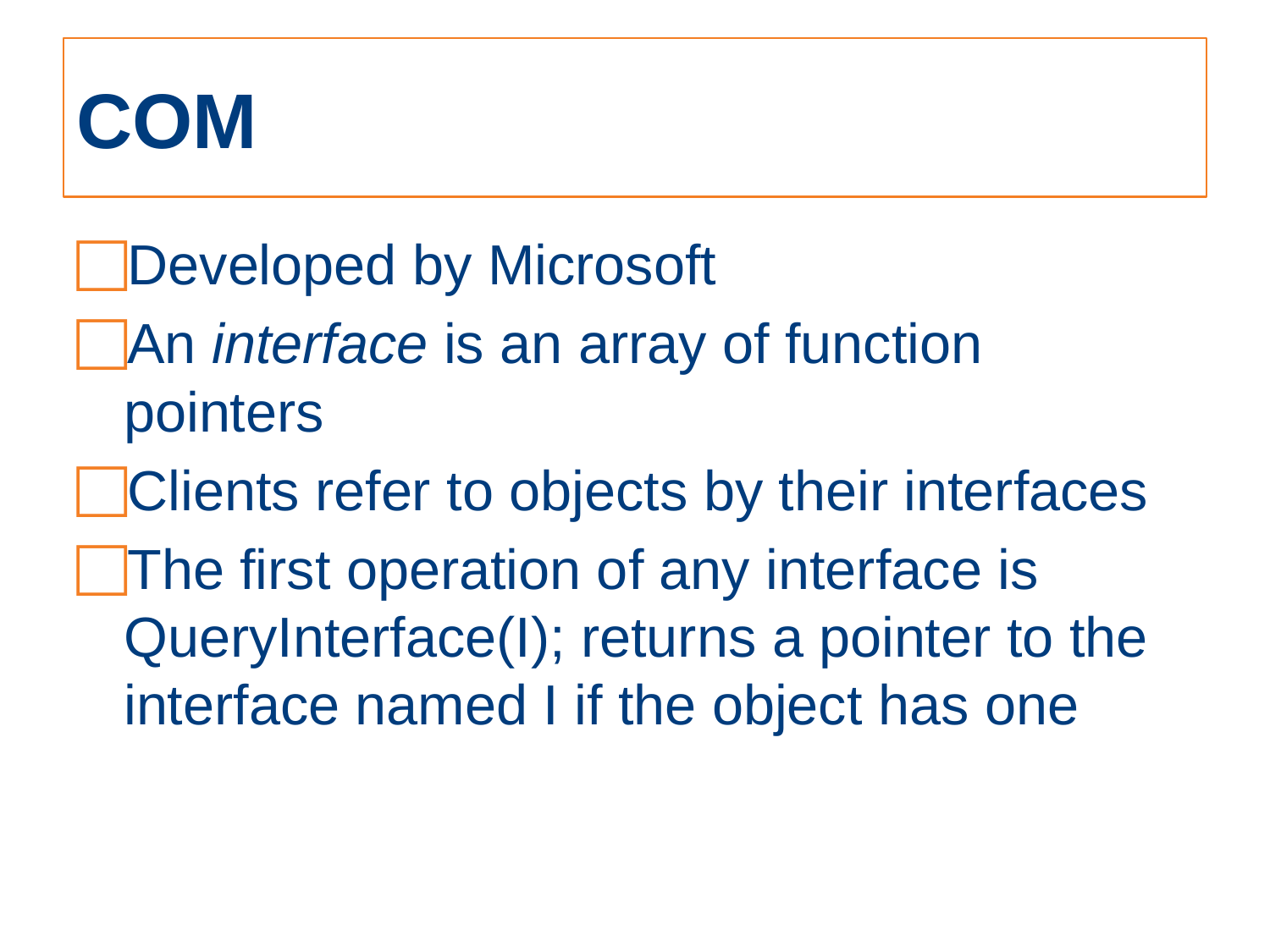

# COM
Developed by Microsoft
An interface is an array of function pointers
Clients refer to objects by their interfaces
The first operation of any interface is QueryInterface(I); returns a pointer to the interface named I if the object has one